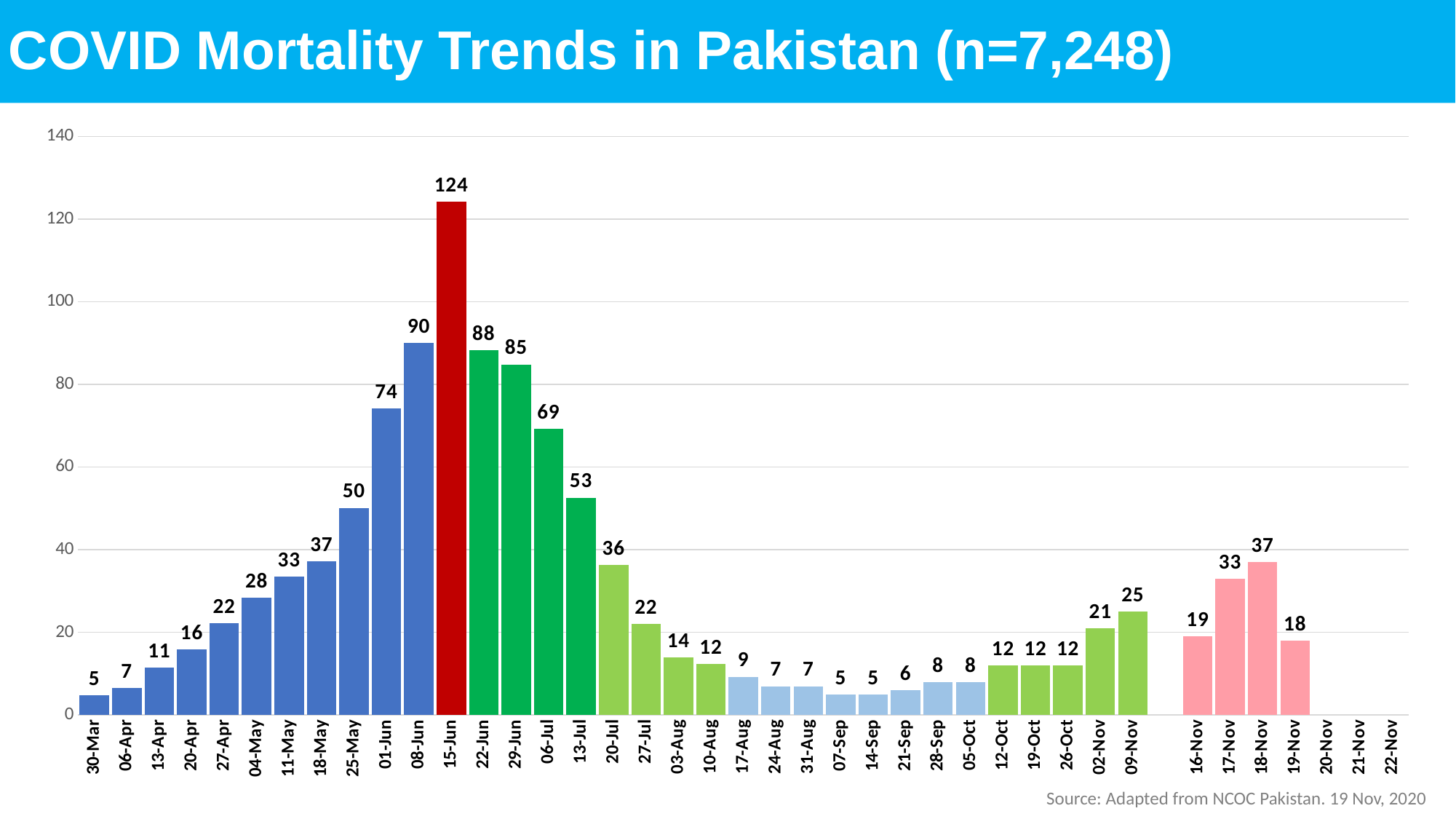

COVID Mortality Trends in Pakistan (n=7,248)

### Chart

| Category | Deaths2 |
|---|---|
| 30-Mar | 4.714285714285714 |
| 06-Apr | 6.571428571428571 |
| 13-Apr | 11.428571428571429 |
| 20-Apr | 15.857142857142858 |
| 27-Apr | 22.285714285714285 |
| 04-May | 28.428571428571427 |
| 11-May | 33.42857142857143 |
| 18-May | 37.142857142857146 |
| 25-May | 50.142857142857146 |
| 01-Jun | 74.14285714285714 |
| 08-Jun | 90.0 |
| 15-Jun | 124.28571428571429 |
| 22-Jun | 88.28571428571429 |
| 29-Jun | 84.85714285714286 |
| 06-Jul | 69.28571428571429 |
| 13-Jul | 52.57142857142857 |
| 20-Jul | 36.285714285714285 |
| 27-Jul | 22.0 |
| 03-Aug | 14.0 |
| 10-Aug | 12.285714285714286 |
| 17-Aug | 9.285714285714286 |
| 24-Aug | 7.0 |
| 31-Aug | 7.0 |
| 07-Sep | 5.0 |
| 14-Sep | 5.0 |
| 21-Sep | 6.0 |
| 28-Sep | 8.0 |
| 05-Oct | 8.0 |
| 12-Oct | 12.0 |
| 19-Oct | 12.0 |
| 26-Oct | 12.0 |
| 02-Nov | 21.0 |
| 09-Nov | 25.0 |
|  | None |
| 16-Nov | 19.0 |
| 17-Nov | 33.0 |
| 18-Nov | 37.0 |
| 19-Nov | 18.0 |
| 20-Nov | None |
| 21-Nov | None |
| 22-Nov | None |
Source: Adapted from NCOC Pakistan. 19 Nov, 2020